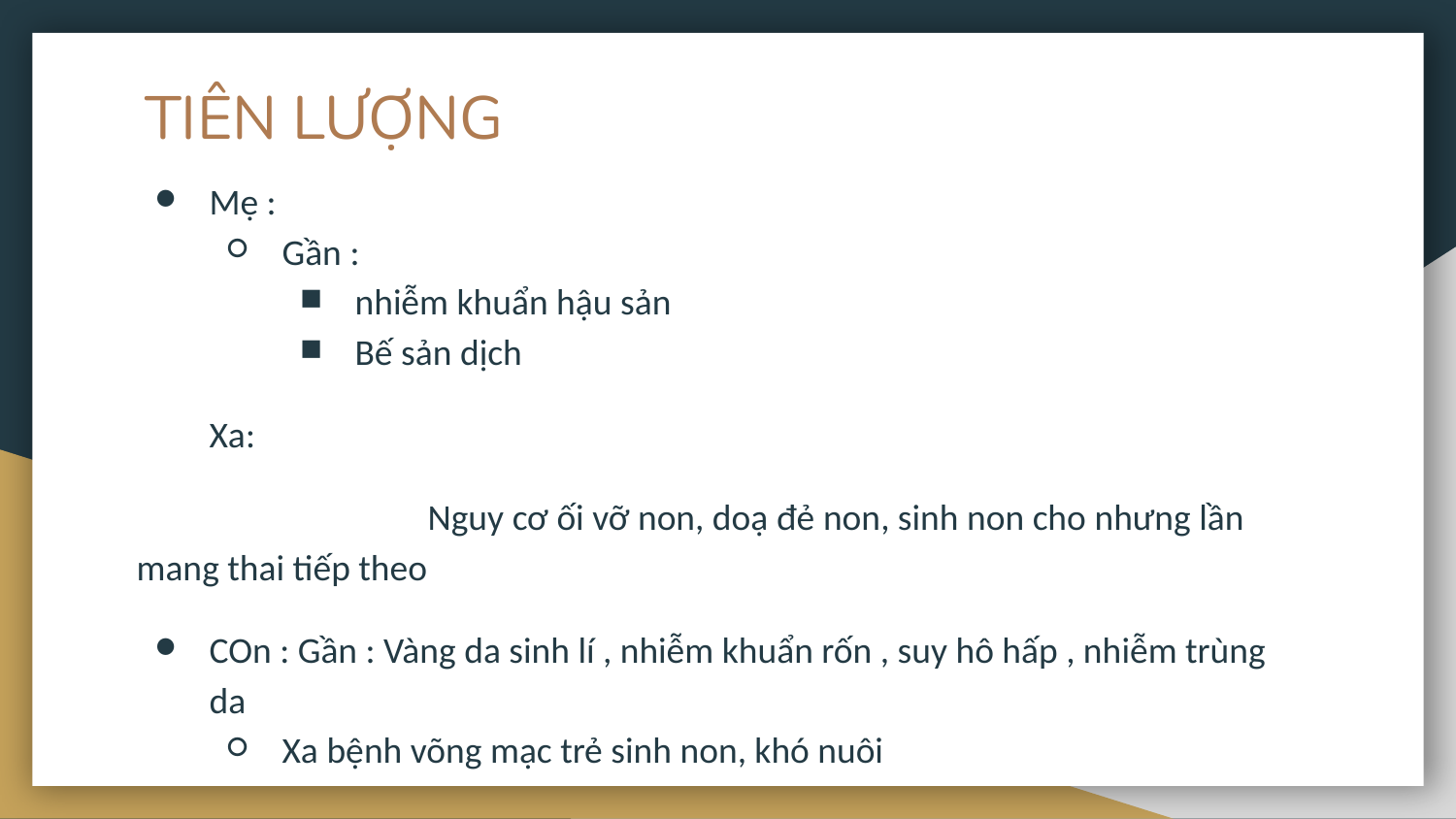

# TIÊN LƯỢNG
Mẹ :
Gần :
nhiễm khuẩn hậu sản
Bế sản dịch
Xa:
		Nguy cơ ối vỡ non, doạ đẻ non, sinh non cho nhưng lần mang thai tiếp theo
COn : Gần : Vàng da sinh lí , nhiễm khuẩn rốn , suy hô hấp , nhiễm trùng da
Xa bệnh võng mạc trẻ sinh non, khó nuôi